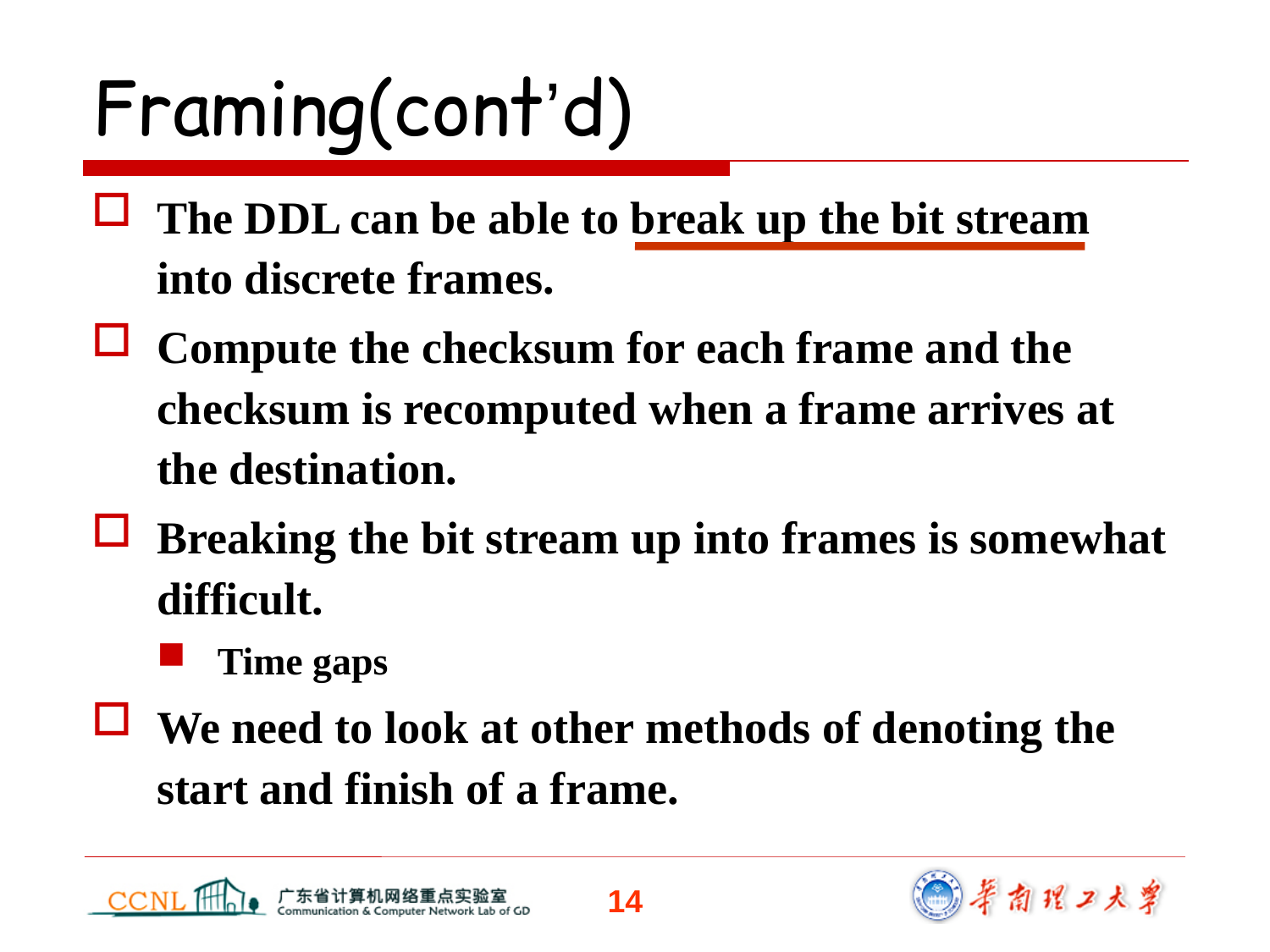

Framing(cont’d)
The DDL can be able to break up the bit stream into discrete frames.
Compute the checksum for each frame and the checksum is recomputed when a frame arrives at the destination.
Breaking the bit stream up into frames is somewhat difficult.
Time gaps
We need to look at other methods of denoting the start and finish of a frame.